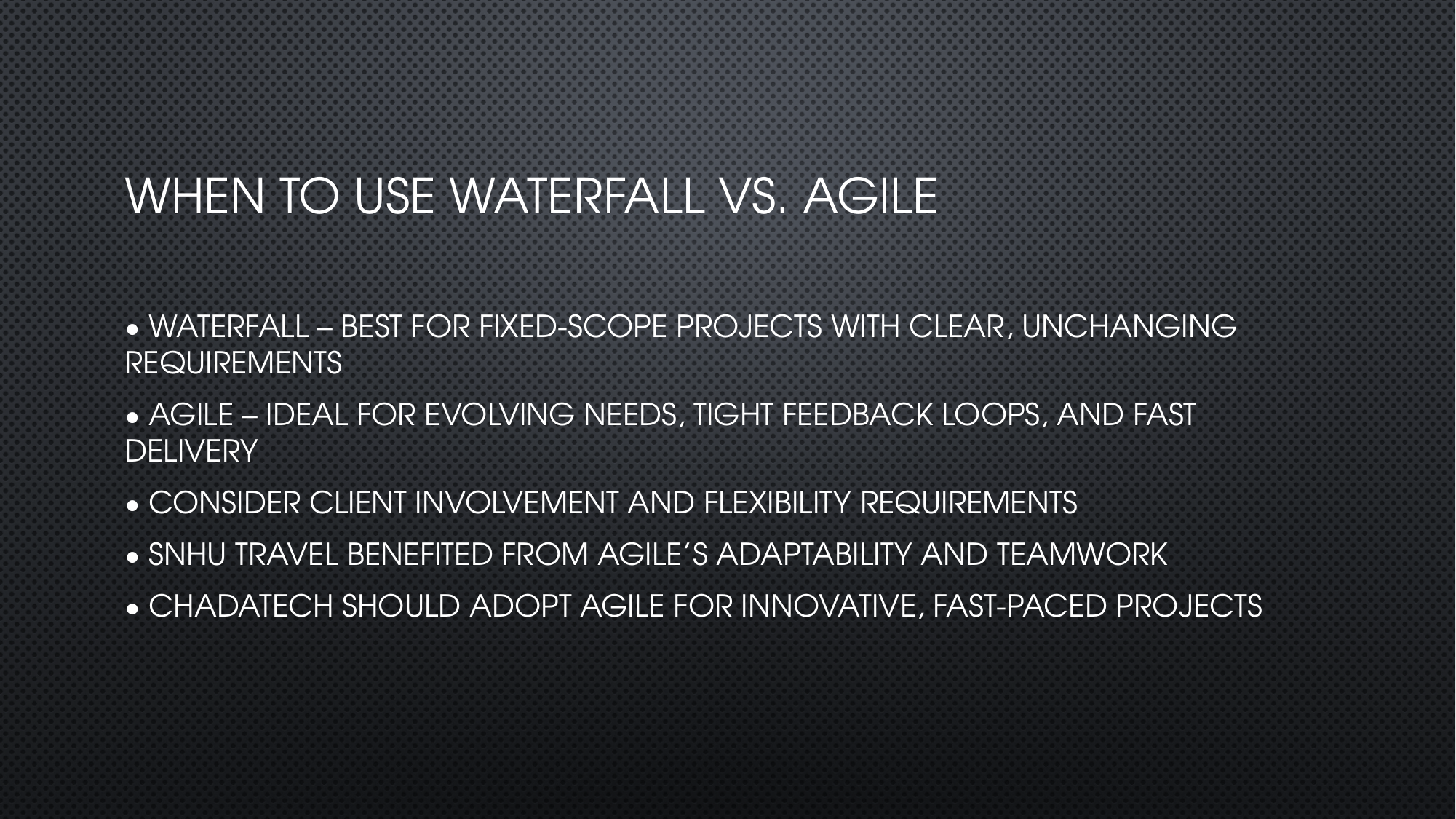

# When to Use Waterfall vs. Agile
• Waterfall – Best for fixed-scope projects with clear, unchanging requirements
• Agile – Ideal for evolving needs, tight feedback loops, and fast delivery
• Consider client involvement and flexibility requirements
• SNHU Travel benefited from Agile’s adaptability and teamwork
• ChadaTech should adopt Agile for innovative, fast-paced projects